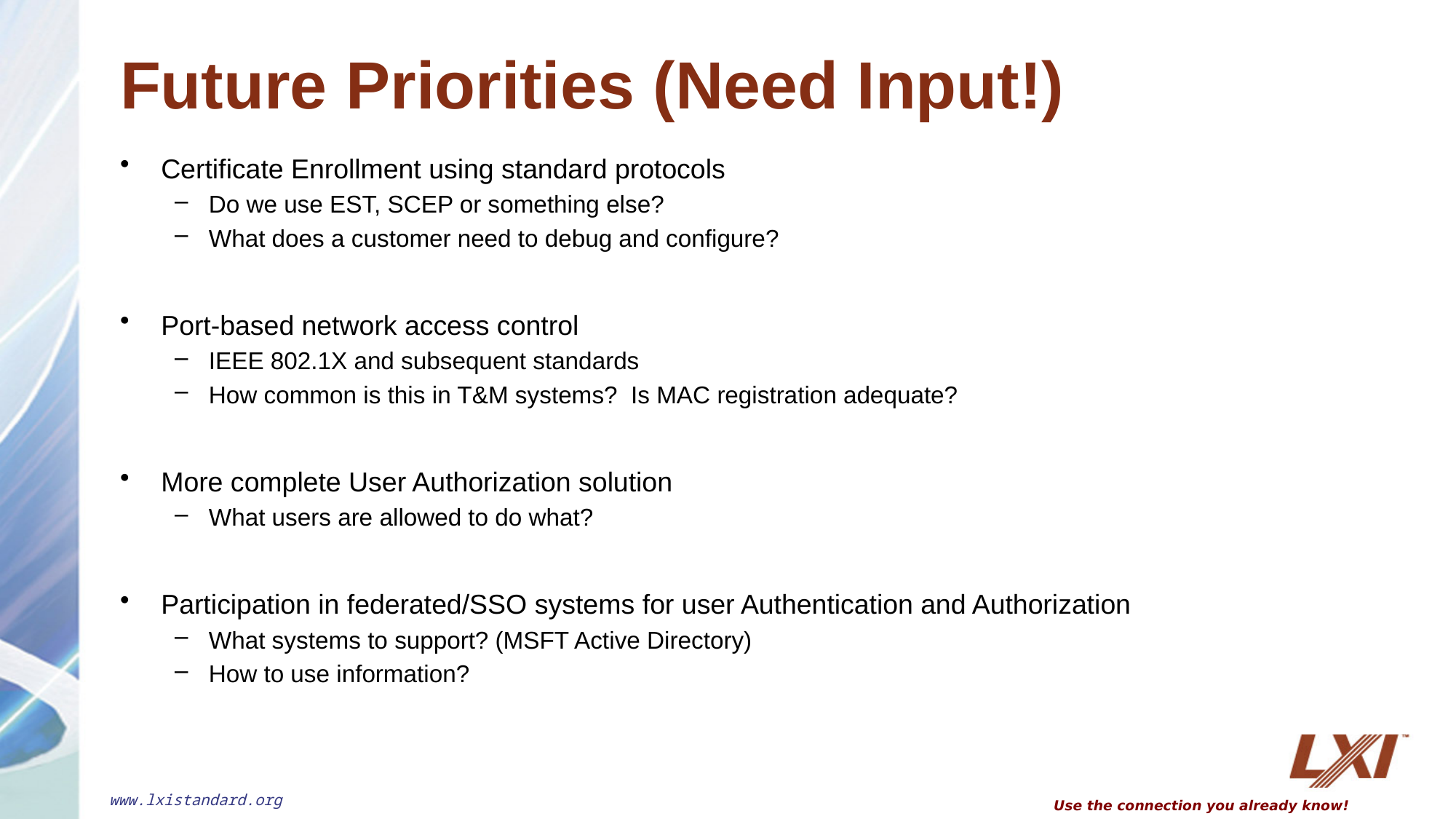

# Future Priorities (Need Input!)
Certificate Enrollment using standard protocols
Do we use EST, SCEP or something else?
What does a customer need to debug and configure?

Port-based network access control
IEEE 802.1X and subsequent standards
How common is this in T&M systems?  Is MAC registration adequate?

More complete User Authorization solution
What users are allowed to do what?

Participation in federated/SSO systems for user Authentication and Authorization
What systems to support? (MSFT Active Directory)
How to use information?